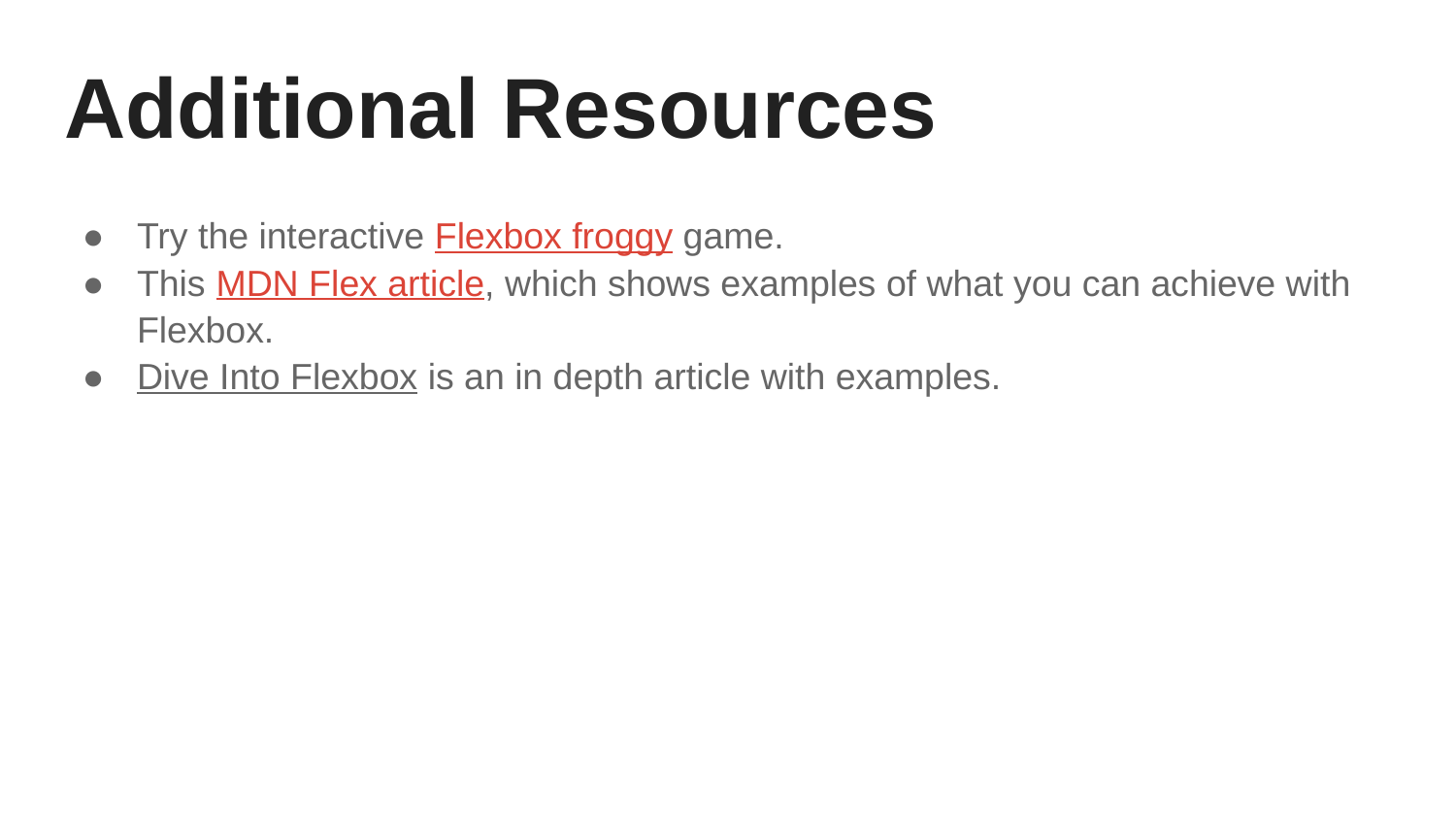

# Additional Resources
Try the interactive Flexbox froggy game.
This MDN Flex article, which shows examples of what you can achieve with Flexbox.
Dive Into Flexbox is an in depth article with examples.